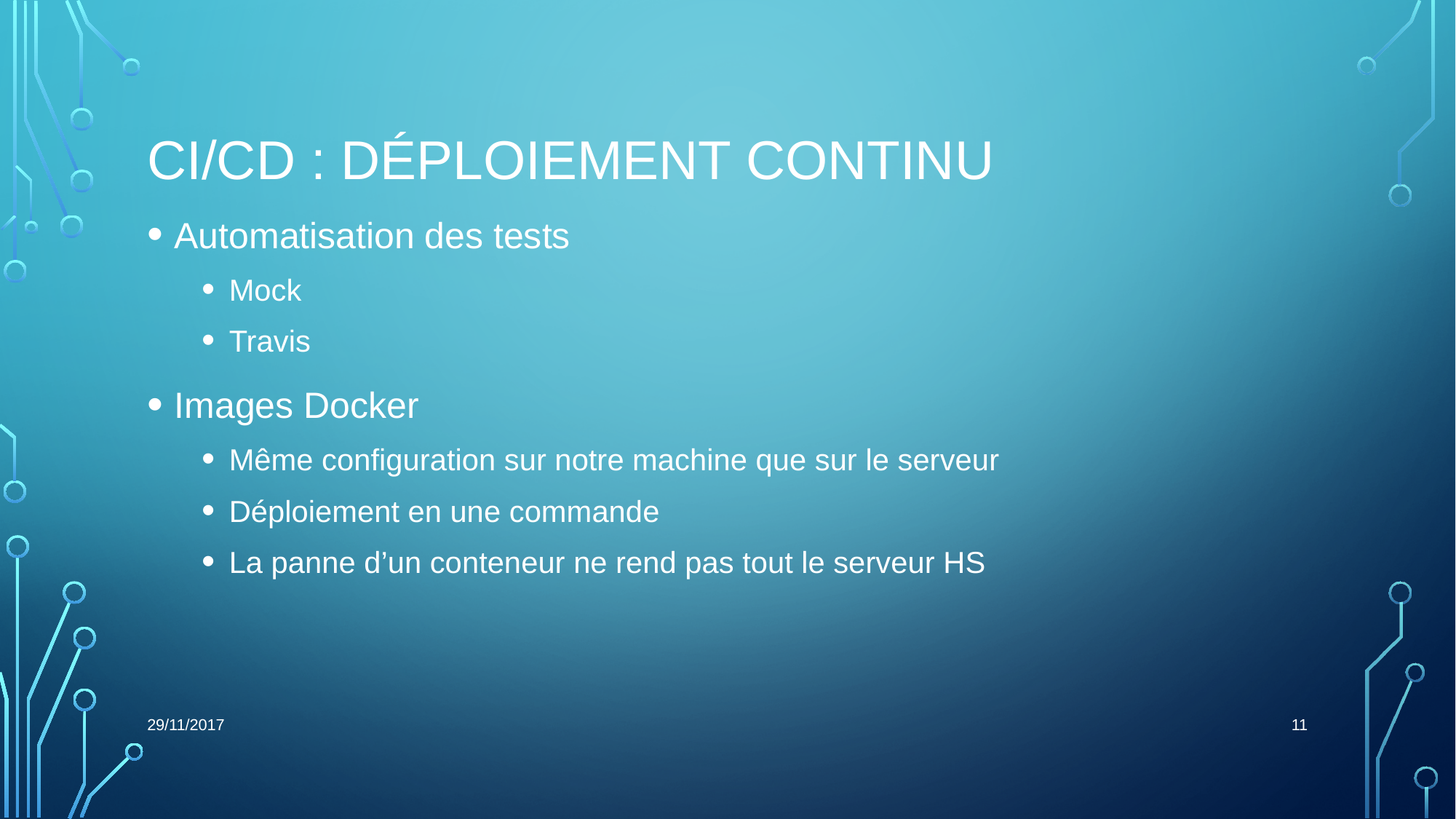

# CI/CD : Déploiement continu
Automatisation des tests
Mock
Travis
Images Docker
Même configuration sur notre machine que sur le serveur
Déploiement en une commande
La panne d’un conteneur ne rend pas tout le serveur HS
11
29/11/2017